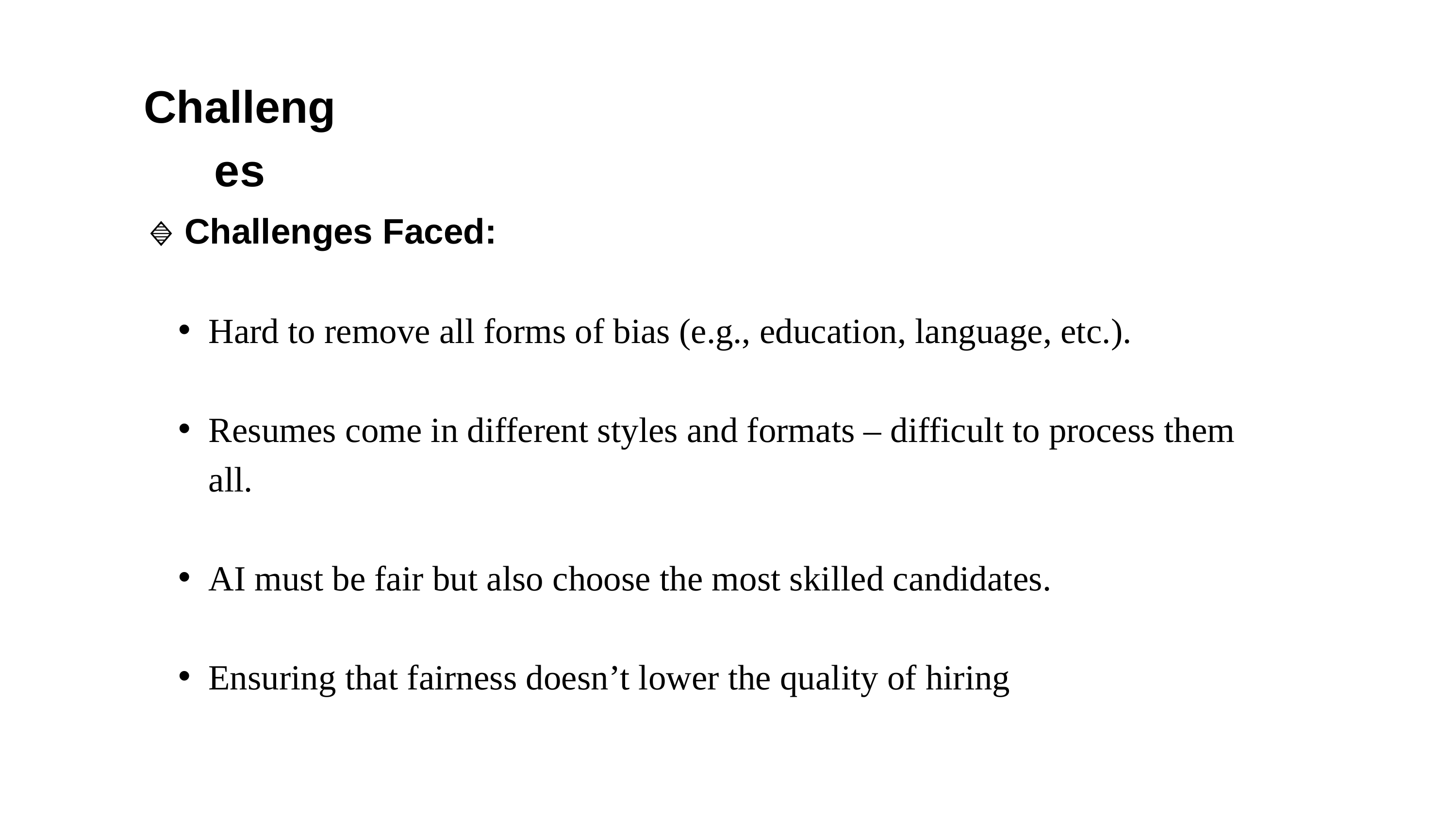

Challenges
🔹 Challenges Faced:

Hard to remove all forms of bias (e.g., education, language, etc.).

Resumes come in different styles and formats – difficult to process them all.

AI must be fair but also choose the most skilled candidates.

Ensuring that fairness doesn’t lower the quality of hiring